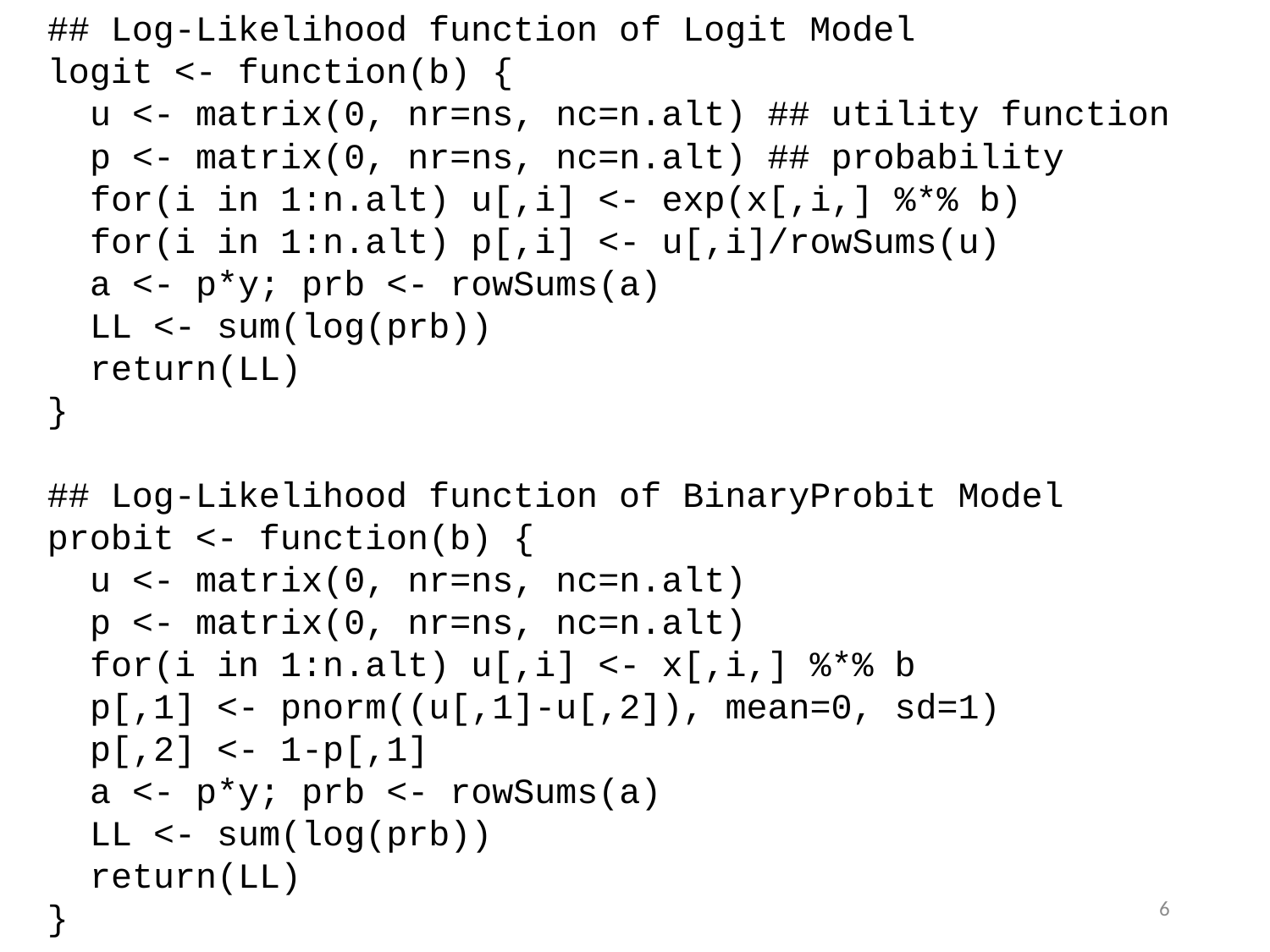

## Log-Likelihood function of Logit Model
logit <- function(b) {
  u <- matrix(0, nr=ns, nc=n.alt) ## utility function
  p <- matrix(0, nr=ns, nc=n.alt) ## probability
  for(i in 1:n.alt) u[,i] <- exp(x[,i,] %*% b)
  for(i in 1:n.alt) p[,i] <- u[,i]/rowSums(u)
  a <- p*y; prb <- rowSums(a)
  LL <- sum(log(prb))
  return(LL)
}

## Log-Likelihood function of BinaryProbit Model
probit <- function(b) {
  u <- matrix(0, nr=ns, nc=n.alt)
  p <- matrix(0, nr=ns, nc=n.alt)
  for(i in 1:n.alt) u[,i] <- x[,i,] %*% b
  p[,1] <- pnorm((u[,1]-u[,2]), mean=0, sd=1)
  p[,2] <- 1-p[,1]
  a <- p*y; prb <- rowSums(a)
  LL <- sum(log(prb))
  return(LL)
}
6